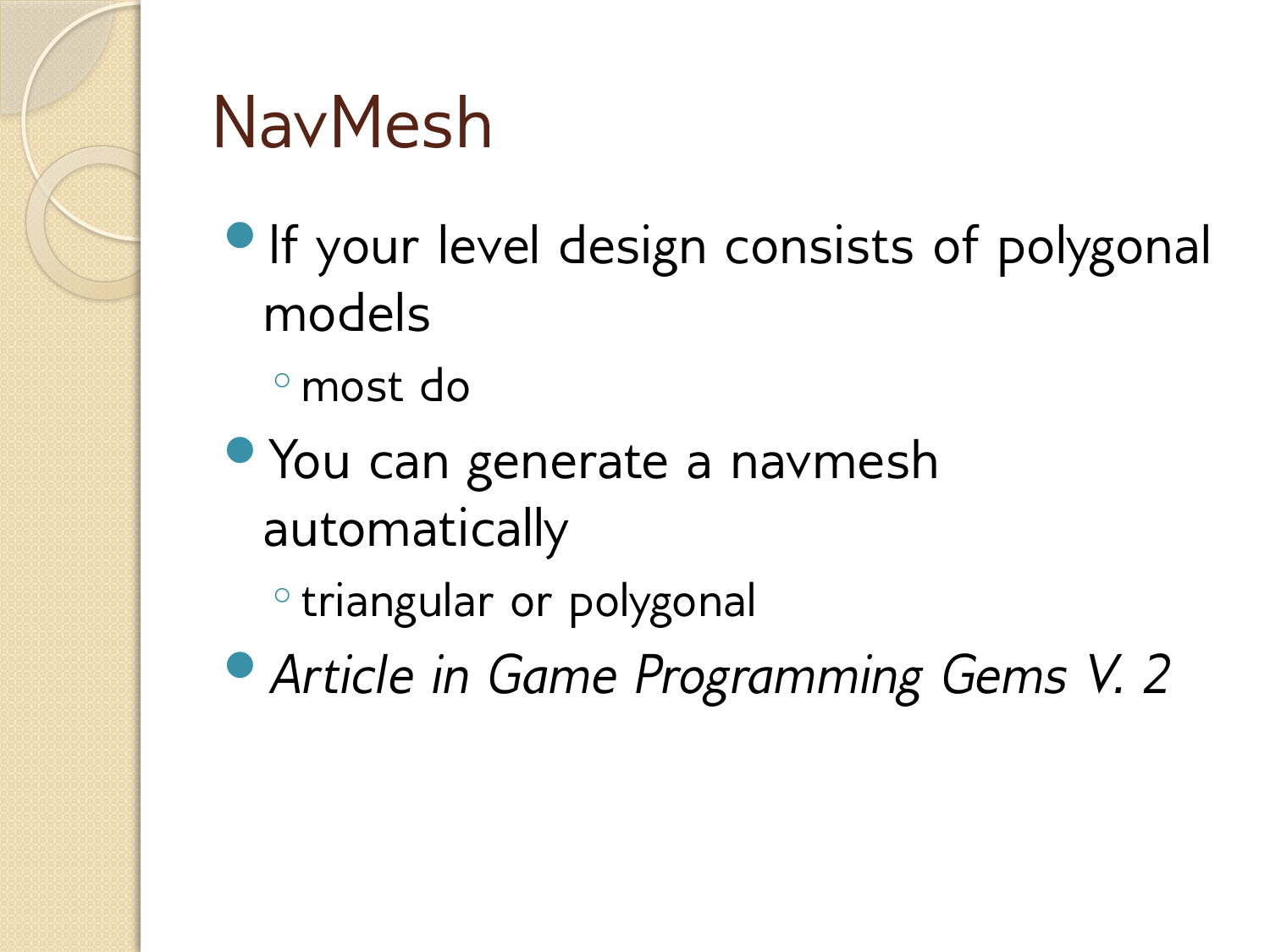

# NavMesh
If your level design consists of polygonal models
most do
You can generate a navmesh automatically
triangular or polygonal
Article in Game Programming Gems V. 2